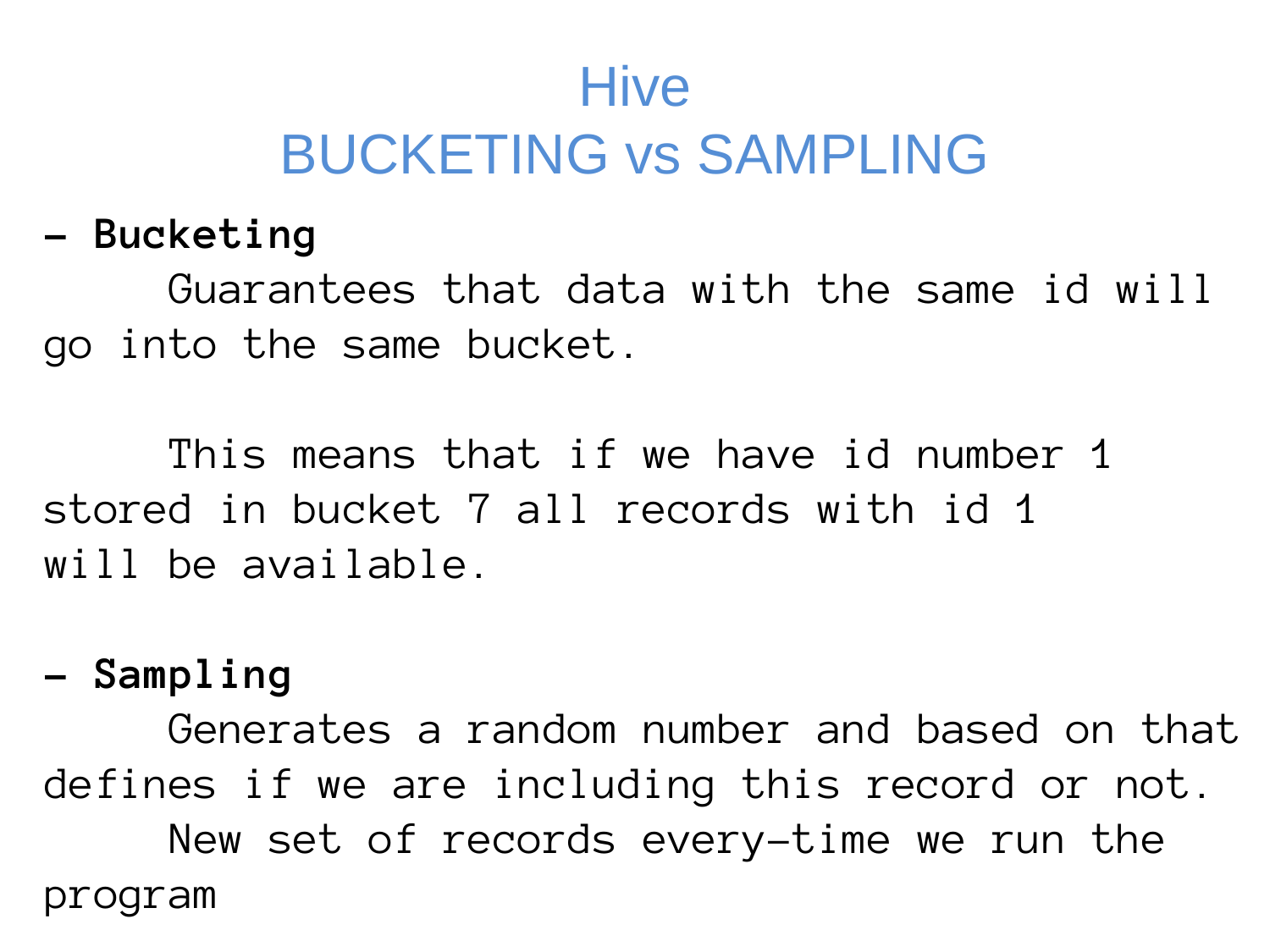

# Hive BUCKETING vs SAMPLING
- Bucketing
     Guarantees that data with the same id will go into the same bucket.

     This means that if we have id number 1 stored in bucket 7 all records with id 1
will be available.

- Sampling
     Generates a random number and based on that defines if we are including this record or not.
     New set of records every-time we run the program